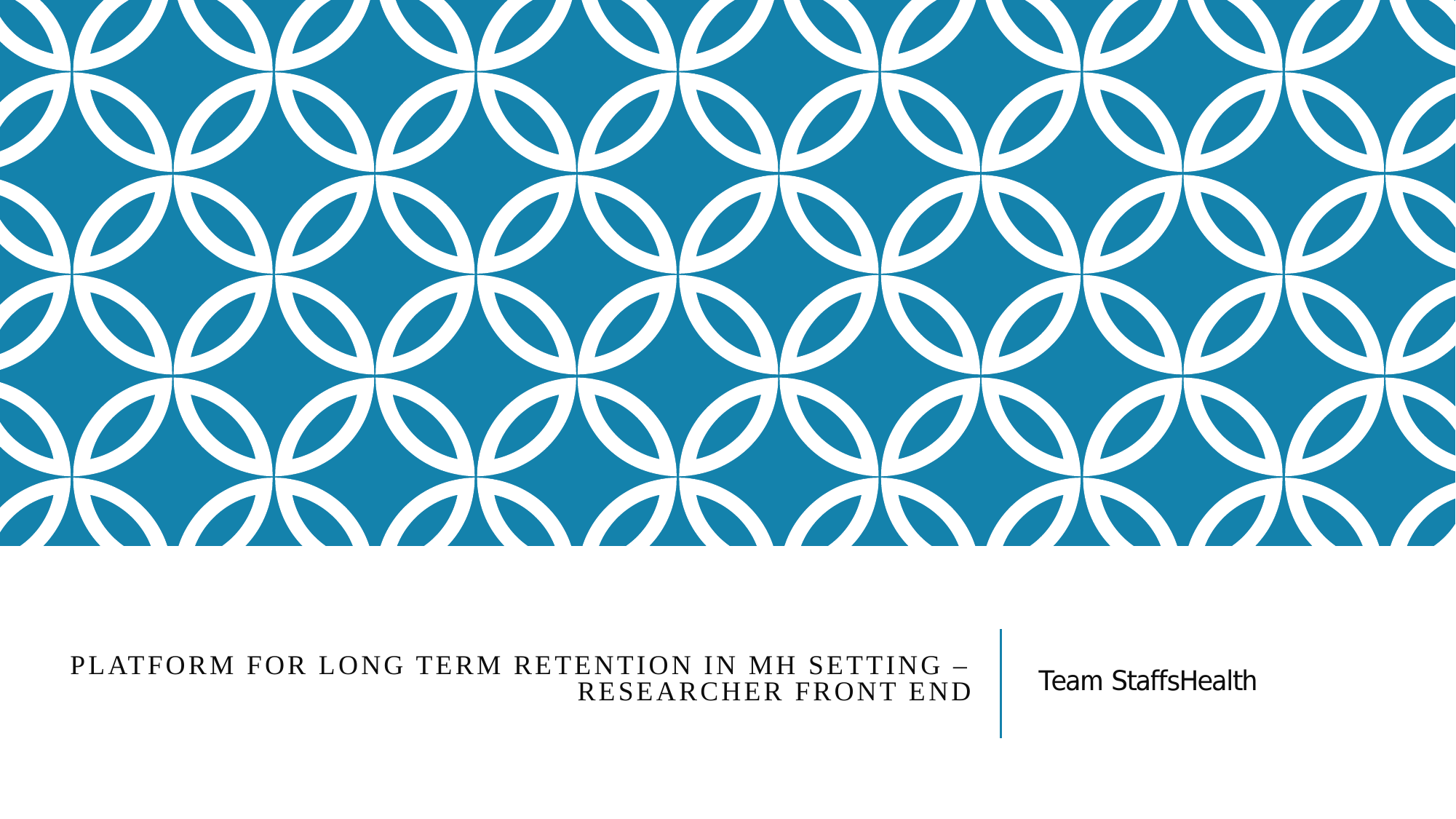

# Platform for Long term retention in MH setting – Researcher Front End
Team StaffsHealth